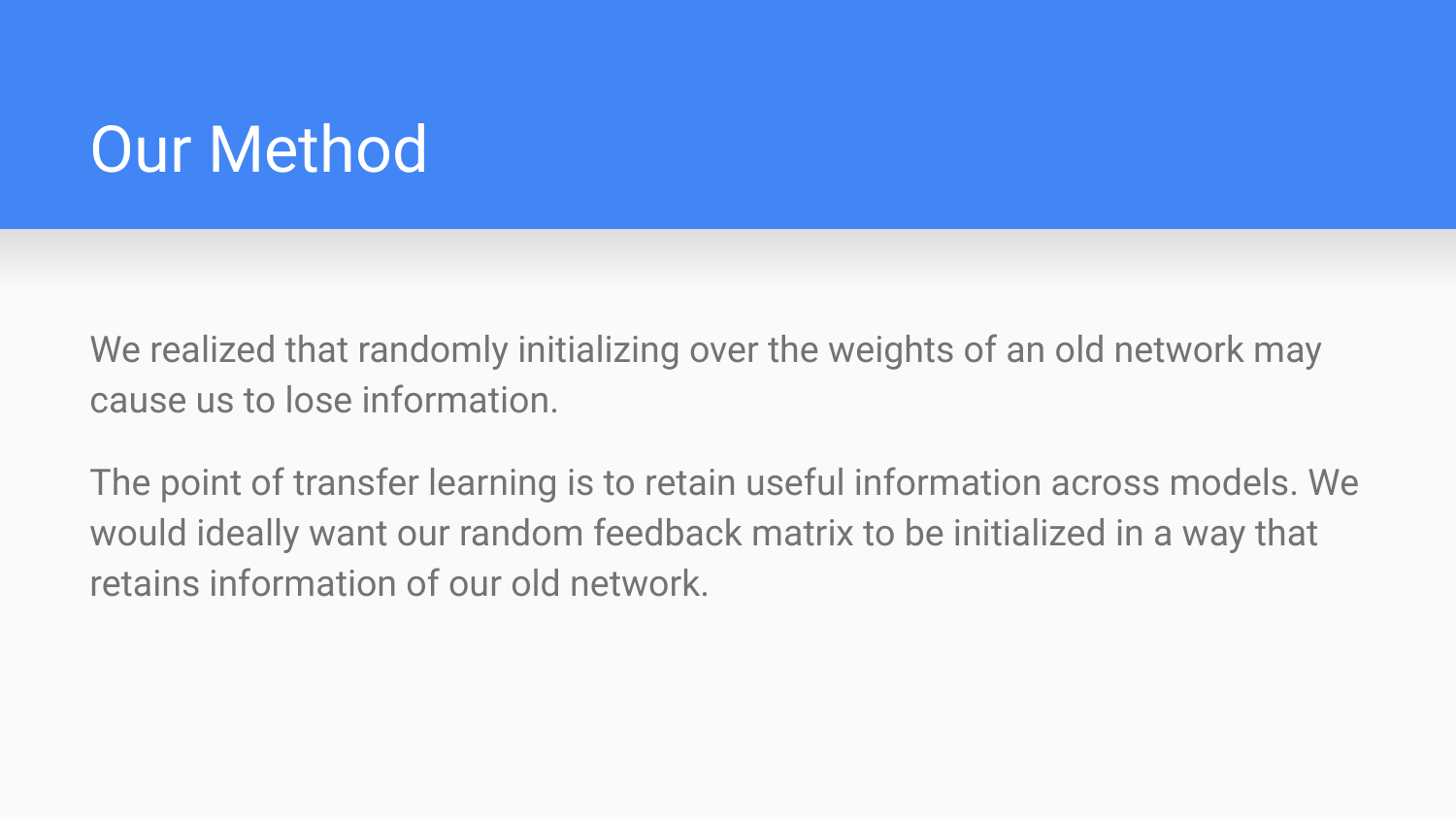

# Our Method
We realized that randomly initializing over the weights of an old network may cause us to lose information.
The point of transfer learning is to retain useful information across models. We would ideally want our random feedback matrix to be initialized in a way that retains information of our old network.